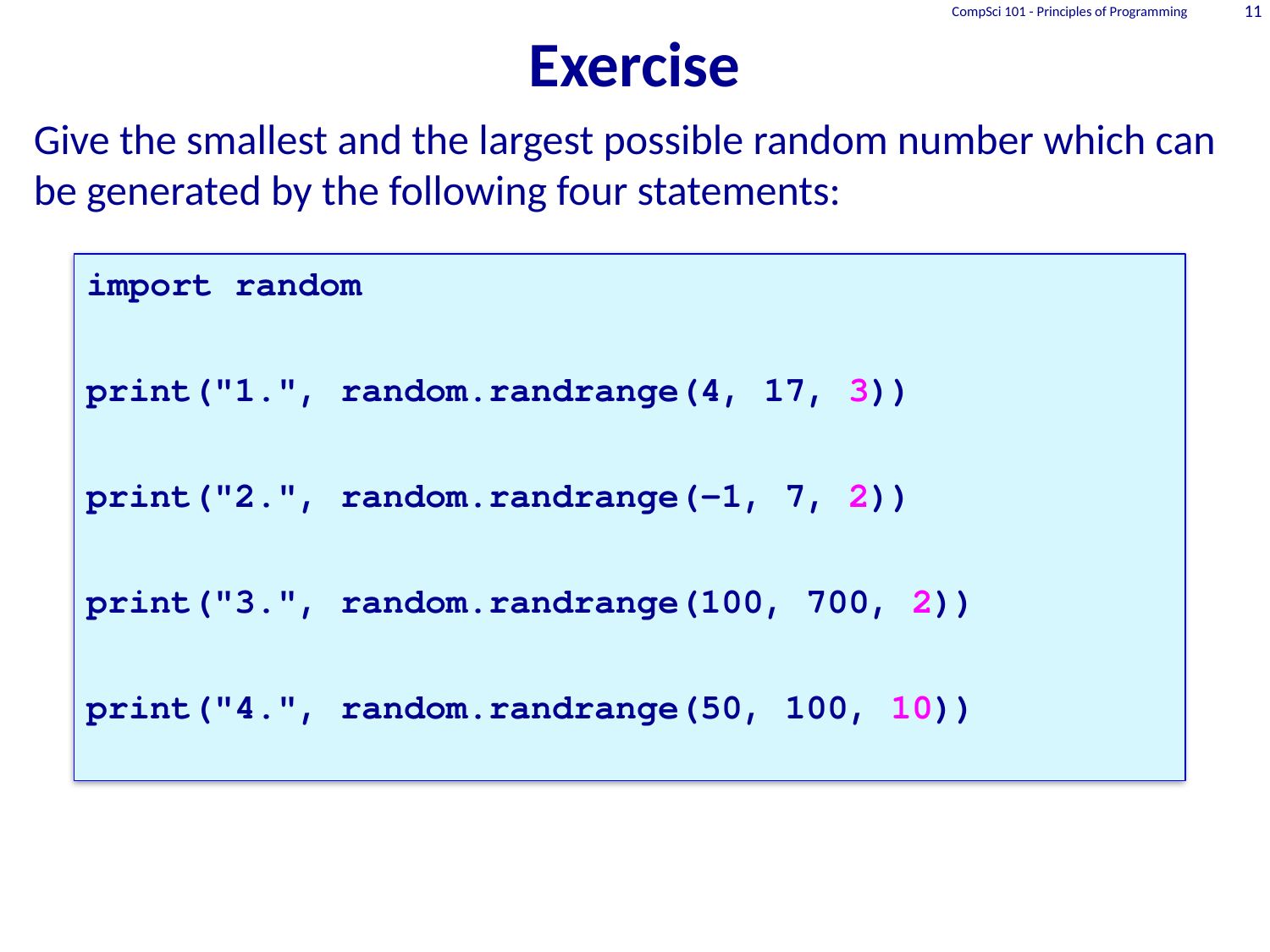

CompSci 101 - Principles of Programming
11
# Exercise
Give the smallest and the largest possible random number which can be generated by the following four statements:
import random

print("1.", random.randrange(4, 17, 3))

print("2.", random.randrange(-1, 7, 2))

print("3.", random.randrange(100, 700, 2))

print("4.", random.randrange(50, 100, 10))